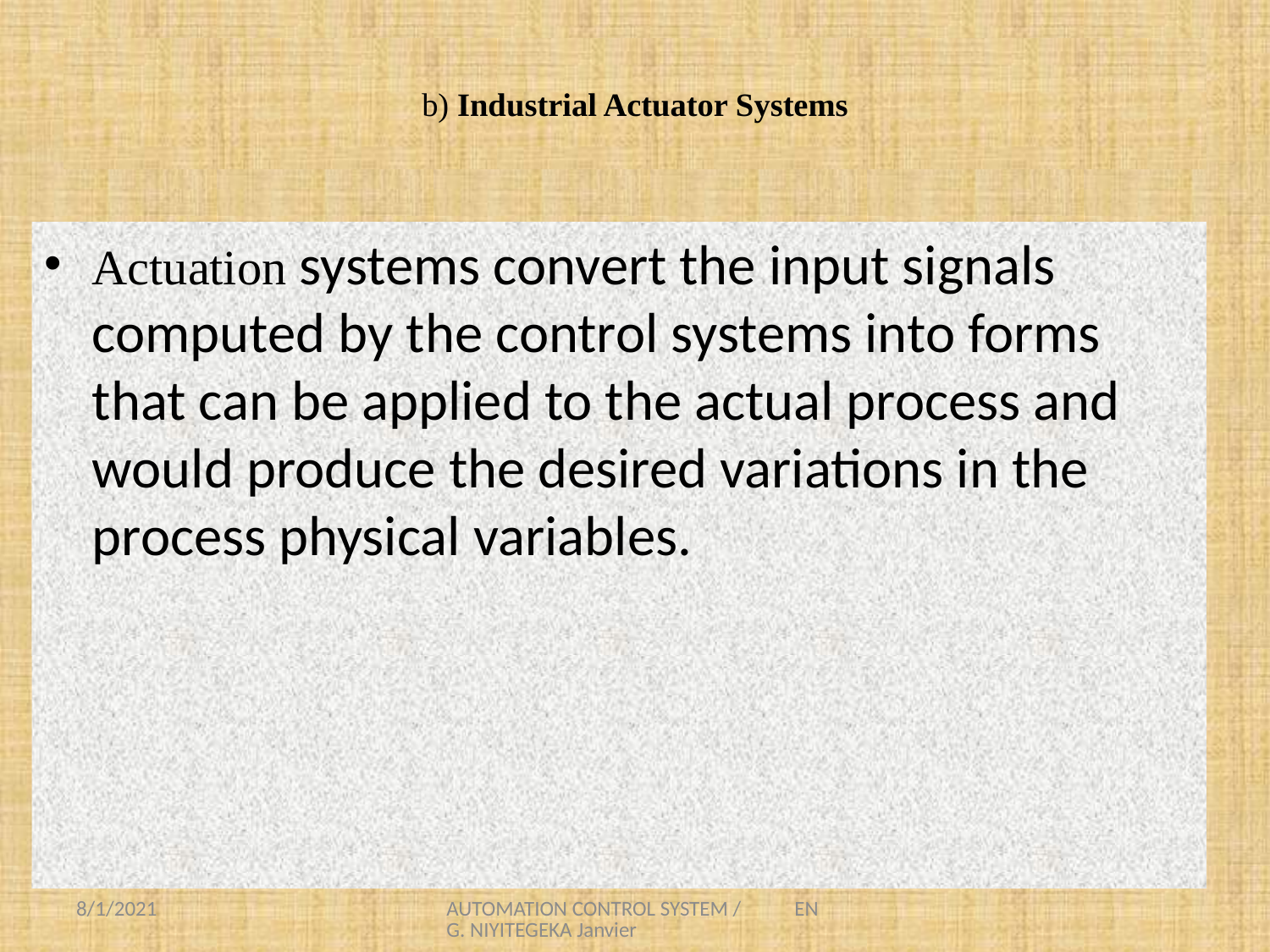

# b) Industrial Actuator Systems
Actuation systems convert the input signals computed by the control systems into forms that can be applied to the actual process and would produce the desired variations in the process physical variables.

8/1/2021
AUTOMATION CONTROL SYSTEM /           ENG. NIYITEGEKA Janvier